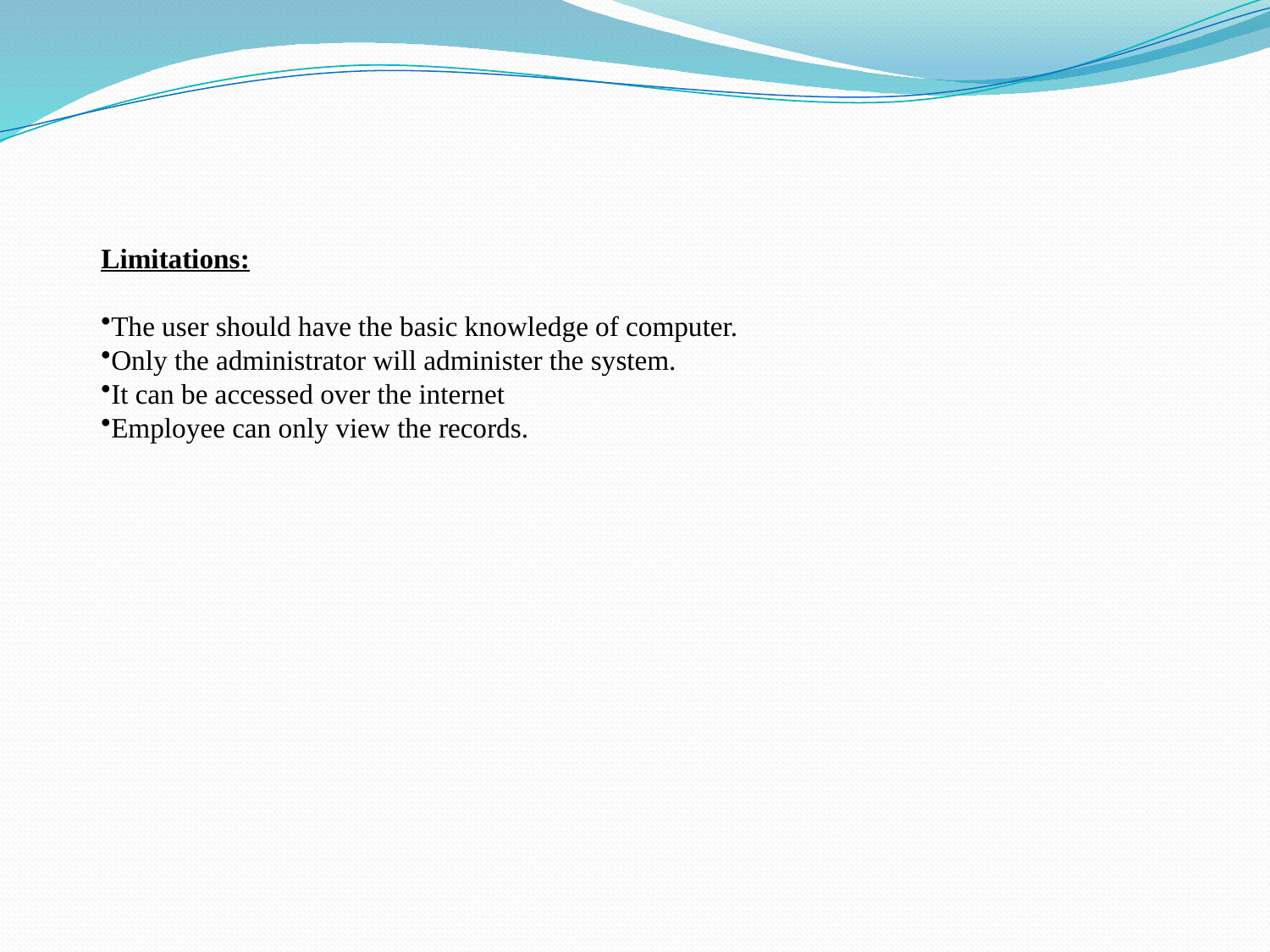

Limitations:

The user should have the basic knowledge of computer.
Only the administrator will administer the system.
It can be accessed over the internet
Employee can only view the records.